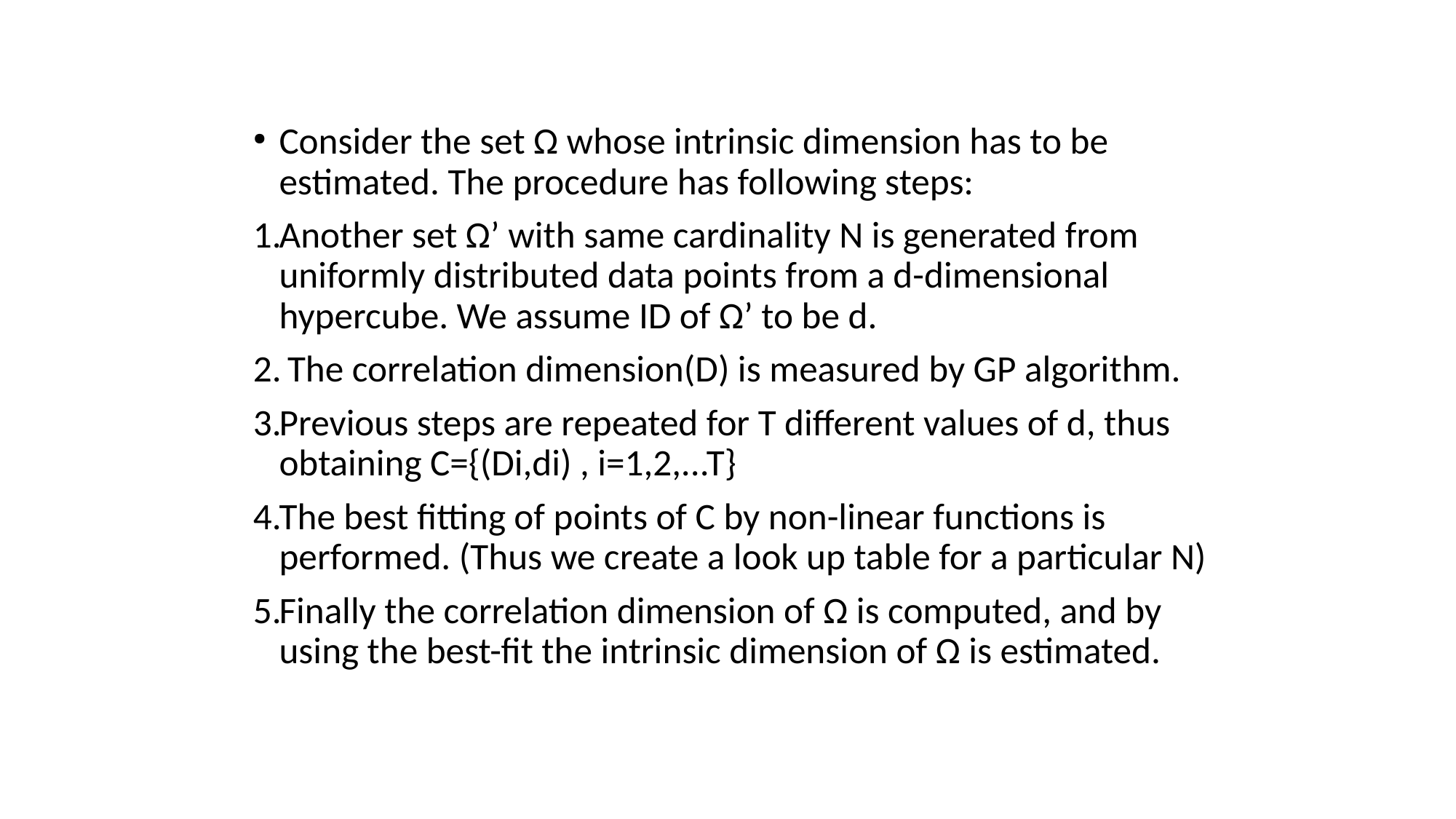

Consider the set Ω whose intrinsic dimension has to be estimated. The procedure has following steps:
Another set Ω’ with same cardinality N is generated from uniformly distributed data points from a d-dimensional hypercube. We assume ID of Ω’ to be d.
 The correlation dimension(D) is measured by GP algorithm.
Previous steps are repeated for T different values of d, thus obtaining C={(Di,di) , i=1,2,...T}
The best fitting of points of C by non-linear functions is performed. (Thus we create a look up table for a particular N)
Finally the correlation dimension of Ω is computed, and by using the best-fit the intrinsic dimension of Ω is estimated.